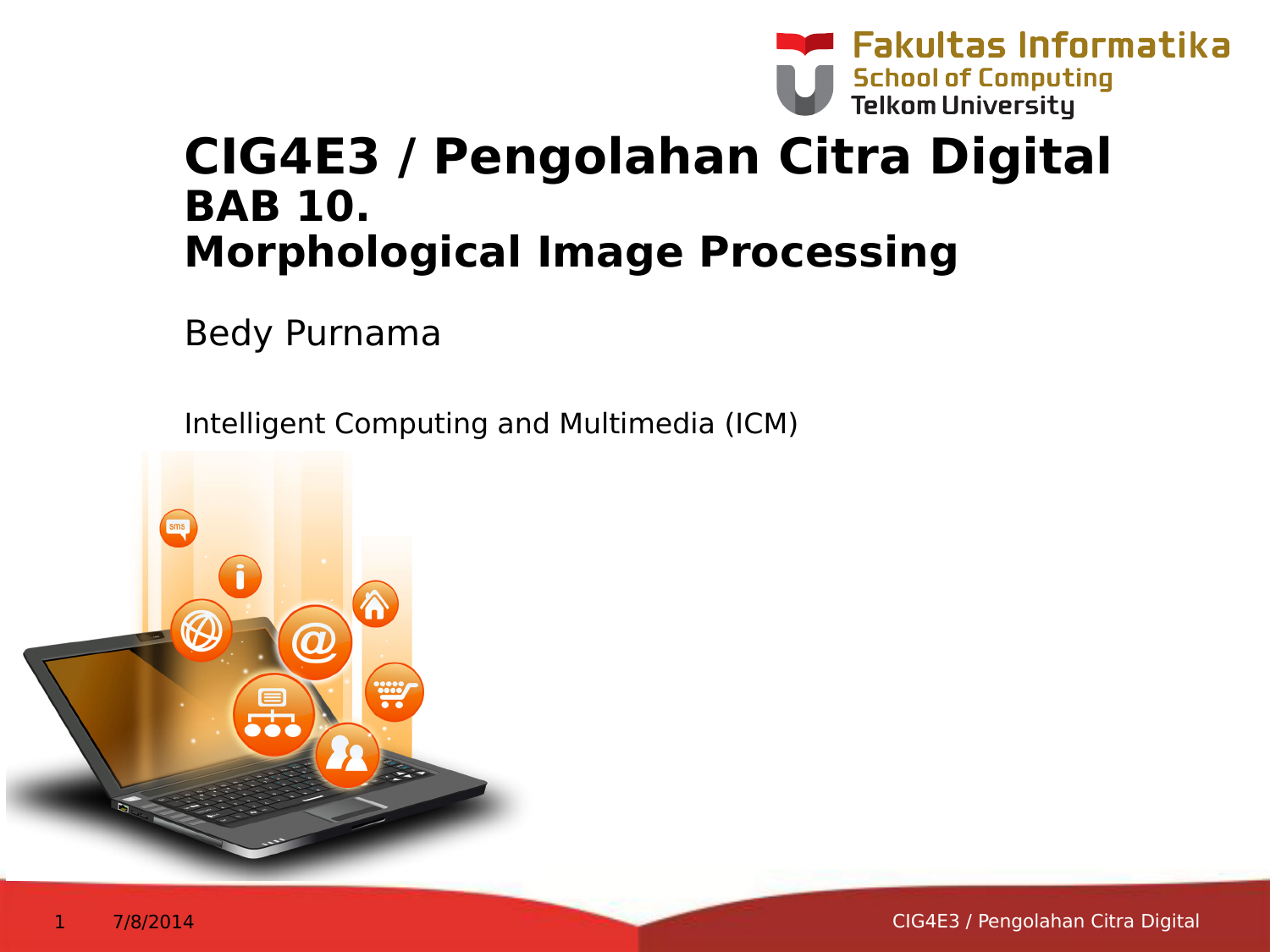

# CIG4E3 / Pengolahan Citra Digital BAB 10. Morphological Image Processing
Bedy Purnama
Intelligent Computing and Multimedia (ICM)
1
7/8/2014